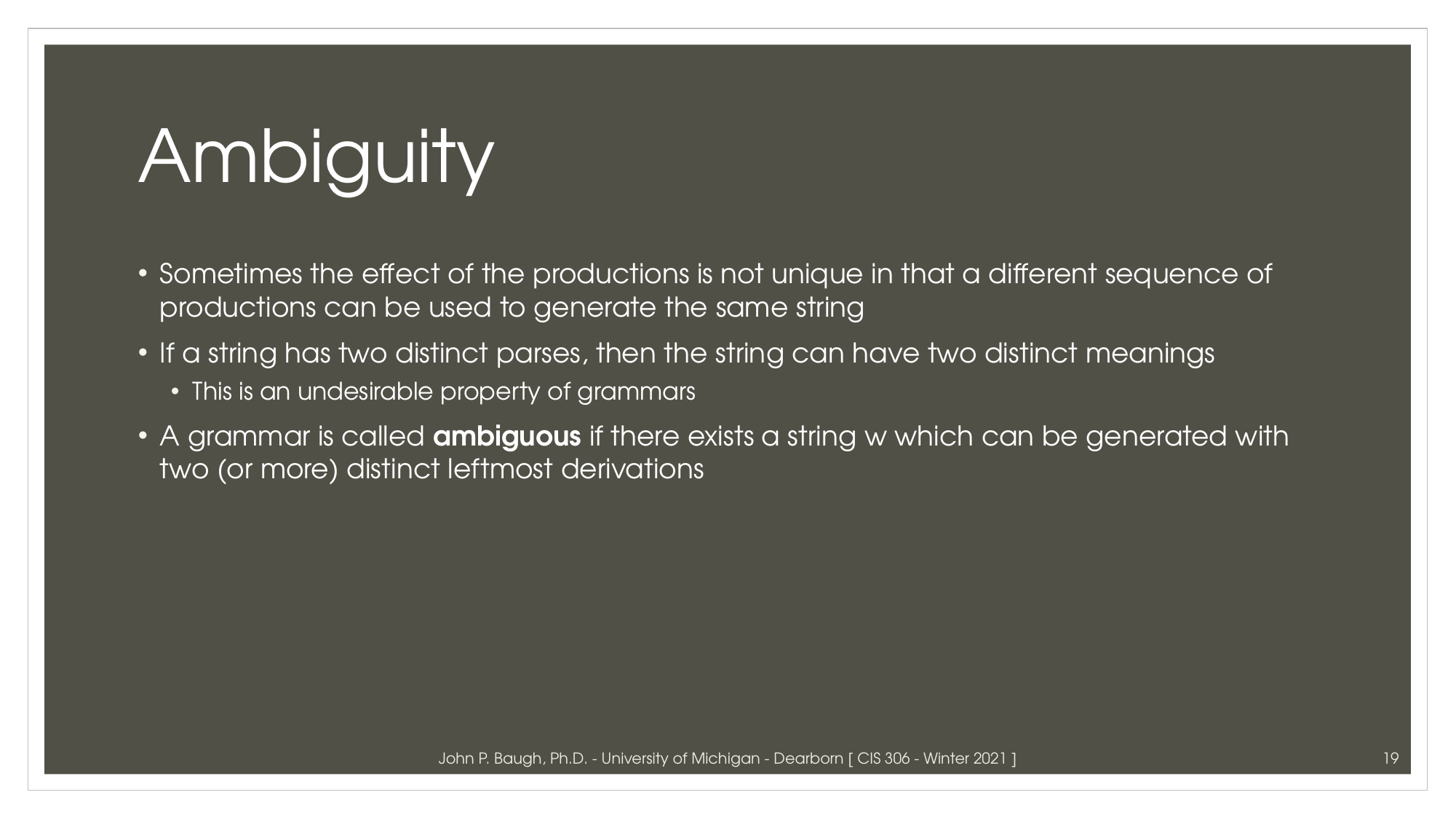

# Ambiguity
Sometimes the effect of the productions is not unique in that a different sequence of productions can be used to generate the same string
If a string has two distinct parses, then the string can have two distinct meanings
This is an undesirable property of grammars
A grammar is called ambiguous if there exists a string w which can be generated with two (or more) distinct leftmost derivations
John P. Baugh, Ph.D. - University of Michigan - Dearborn [ CIS 306 - Winter 2021 ]
19